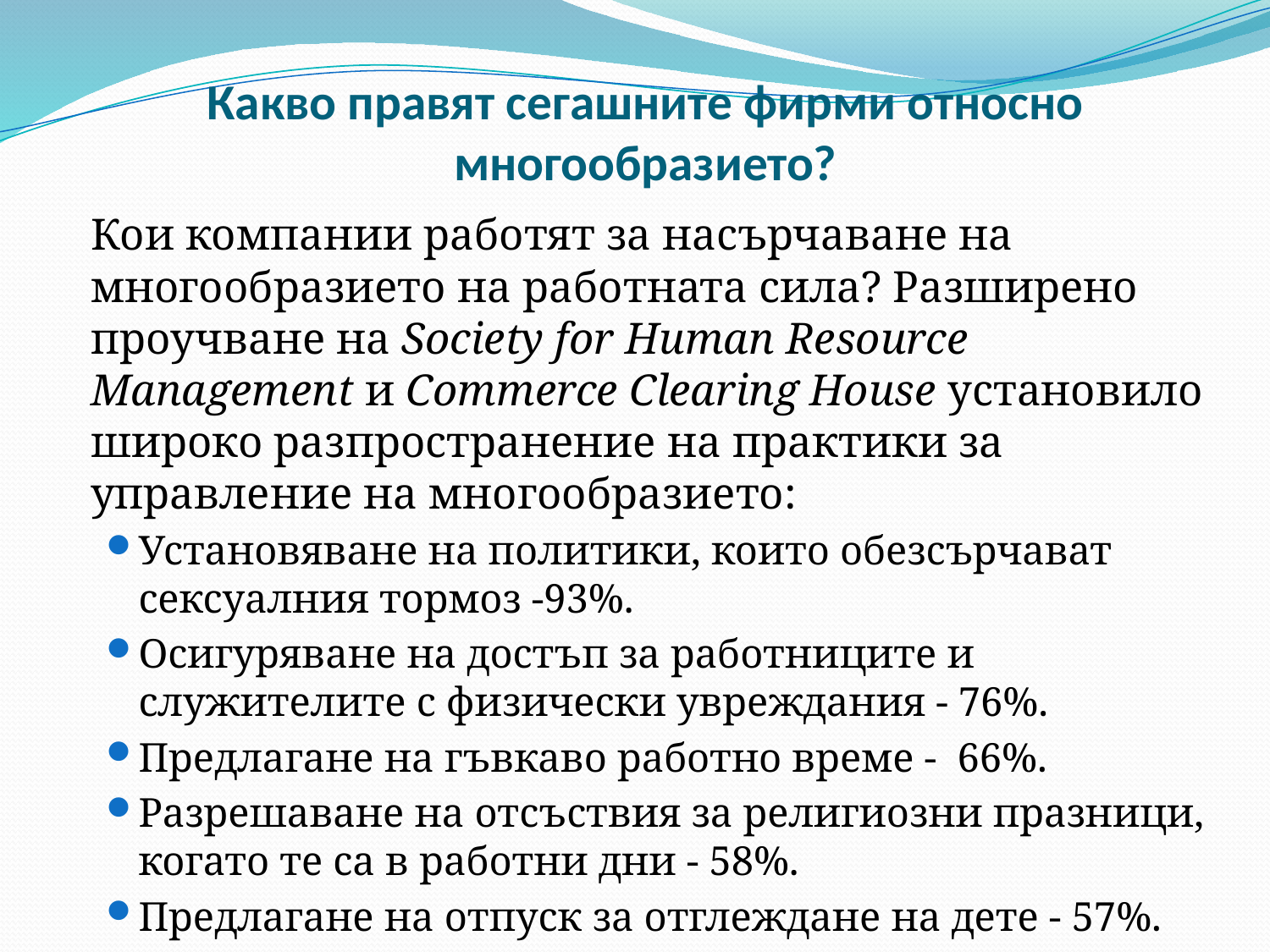

# Какво правят сегашните фирми относно многообразието?
	Кои компании работят за насърчаване на многообразието на работната сила? Разширено  проучване на Society for Human Resource Management и Commerce Clearing House установило широко разпространение на практики за управление на многообразието:
Установяване на политики, които обезсърчават сексуалния тормоз -93%.
Осигуряване на достъп за работниците и служителите с физически увреждания - 76%.
Предлагане на гъвкаво работно време -  66%.
Разрешаване на отсъствия за религиозни празници, когато те са в работни дни - 58%.
Предлагане на отпуск за отглеждане на дете - 57%.